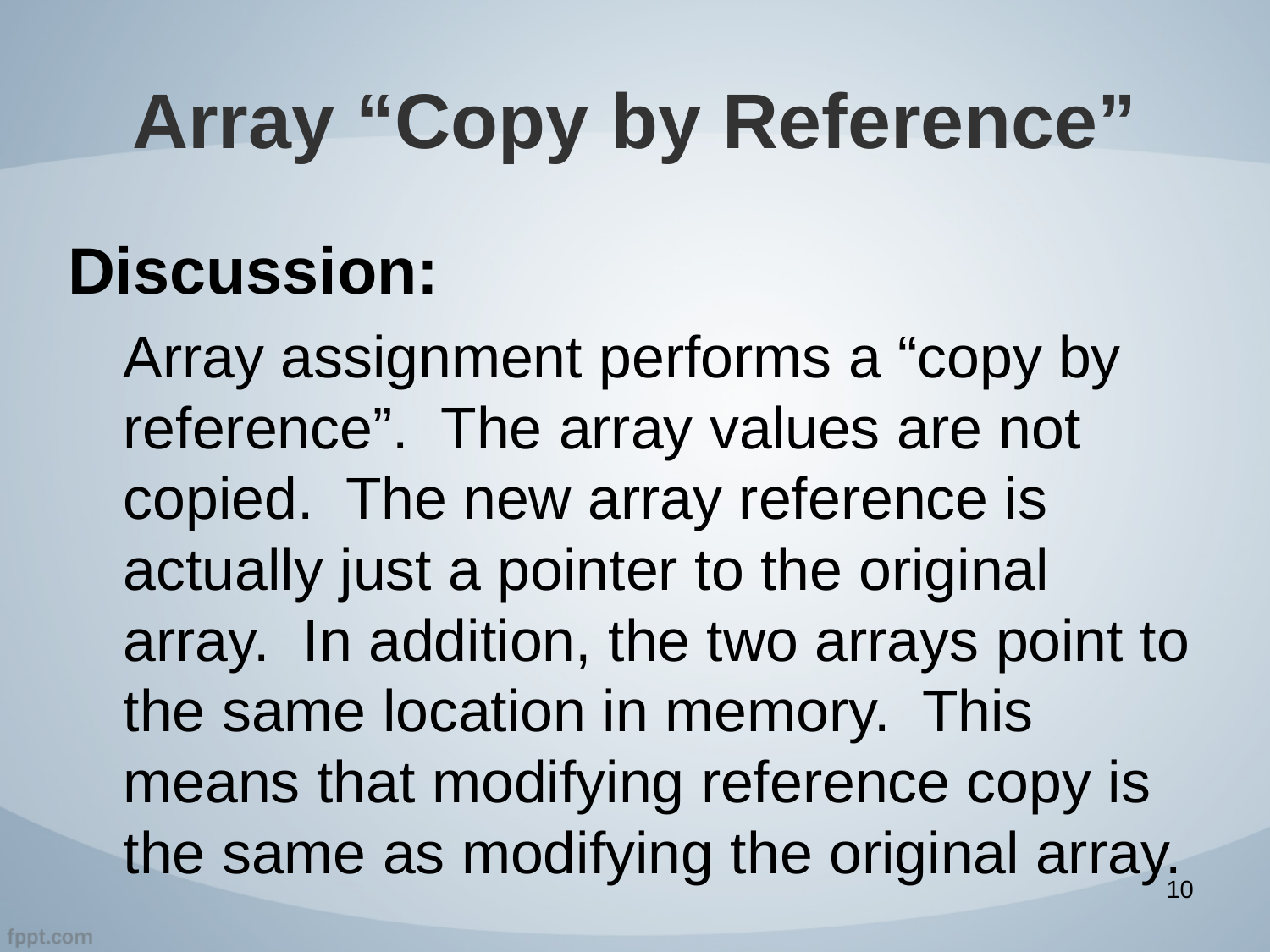

# Array “Copy by Reference”
Discussion:
Array assignment performs a “copy by reference”.  The array values are not copied.  The new array reference is actually just a pointer to the original array.  In addition, the two arrays point to the same location in memory.  This means that modifying reference copy is the same as modifying the original array.
10